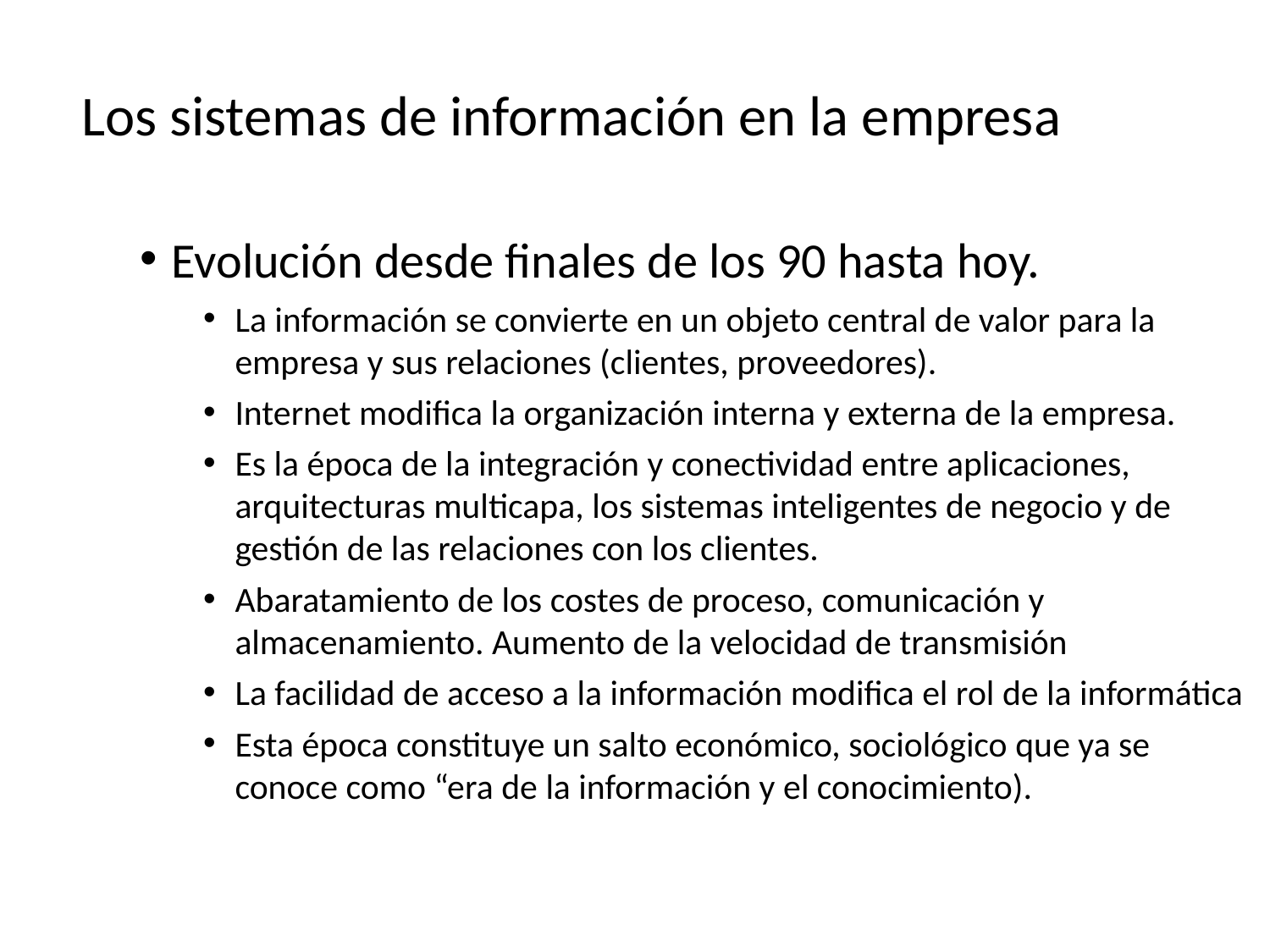

Los sistemas de información en la empresa
Evolución desde finales de los 90 hasta hoy.
La información se convierte en un objeto central de valor para la empresa y sus relaciones (clientes, proveedores).
Internet modifica la organización interna y externa de la empresa.
Es la época de la integración y conectividad entre aplicaciones, arquitecturas multicapa, los sistemas inteligentes de negocio y de gestión de las relaciones con los clientes.
Abaratamiento de los costes de proceso, comunicación y almacenamiento. Aumento de la velocidad de transmisión
La facilidad de acceso a la información modifica el rol de la informática
Esta época constituye un salto económico, sociológico que ya se conoce como “era de la información y el conocimiento).